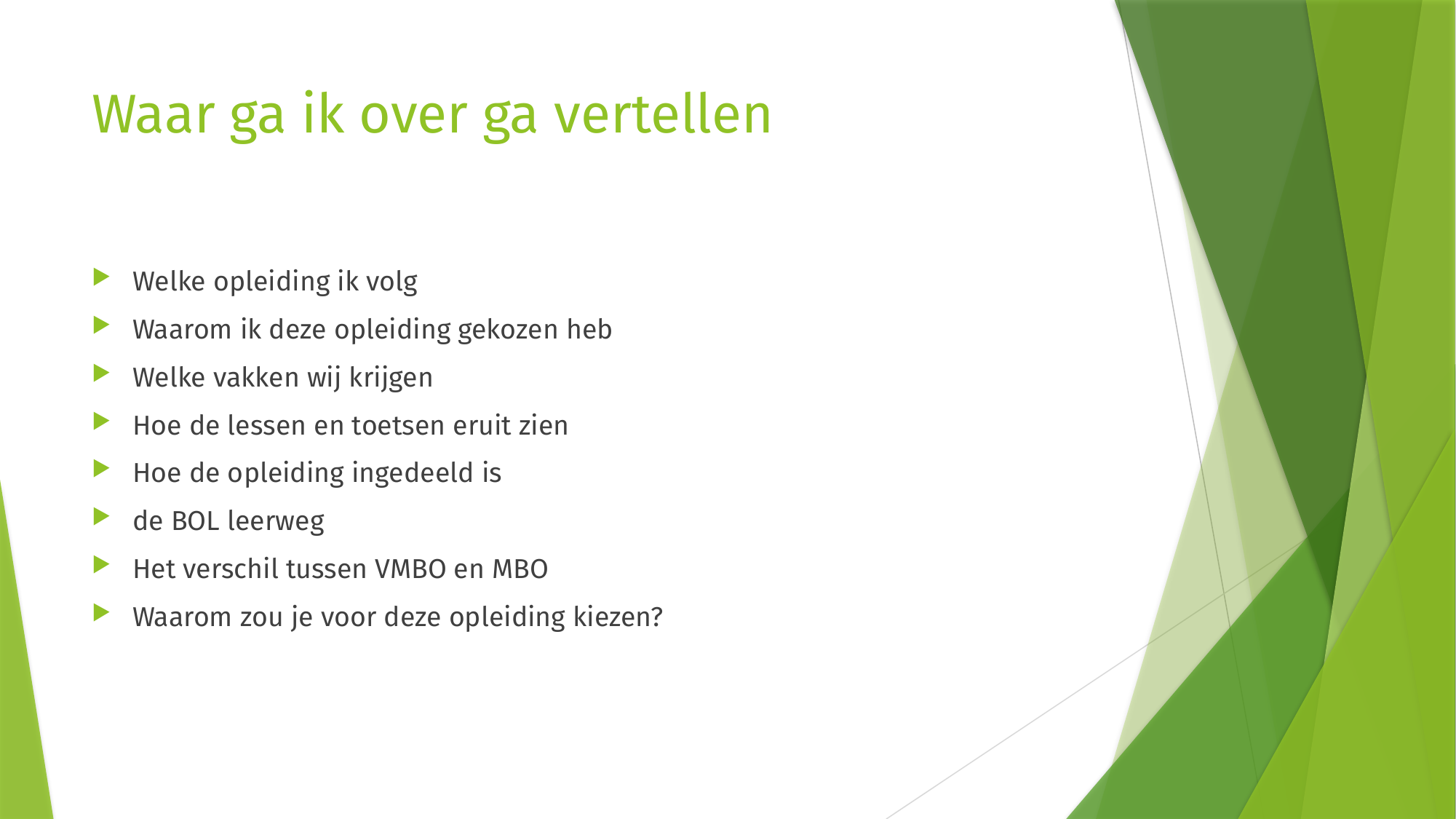

# Waar ga ik over ga vertellen
Welke opleiding ik volg
Waarom ik deze opleiding gekozen heb
Welke vakken wij krijgen
Hoe de lessen en toetsen eruit zien
Hoe de opleiding ingedeeld is
de BOL leerweg
Het verschil tussen VMBO en MBO
Waarom zou je voor deze opleiding kiezen?